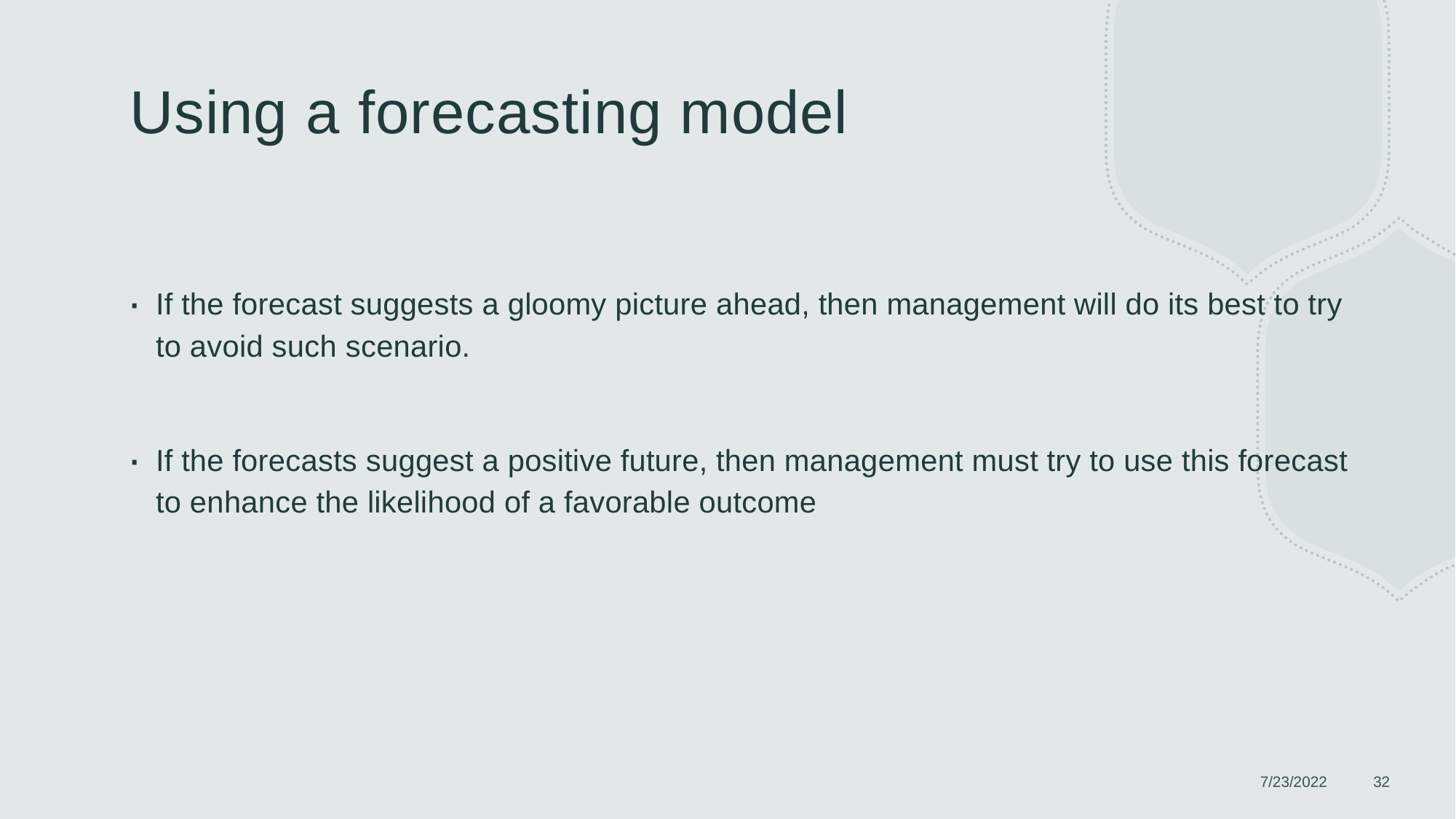

# Using a forecasting model
If the forecast suggests a gloomy picture ahead, then management will do its best to try to avoid such scenario.

If the forecasts suggest a positive future, then management must try to use this forecast to enhance the likelihood of a favorable outcome
7/23/2022
32